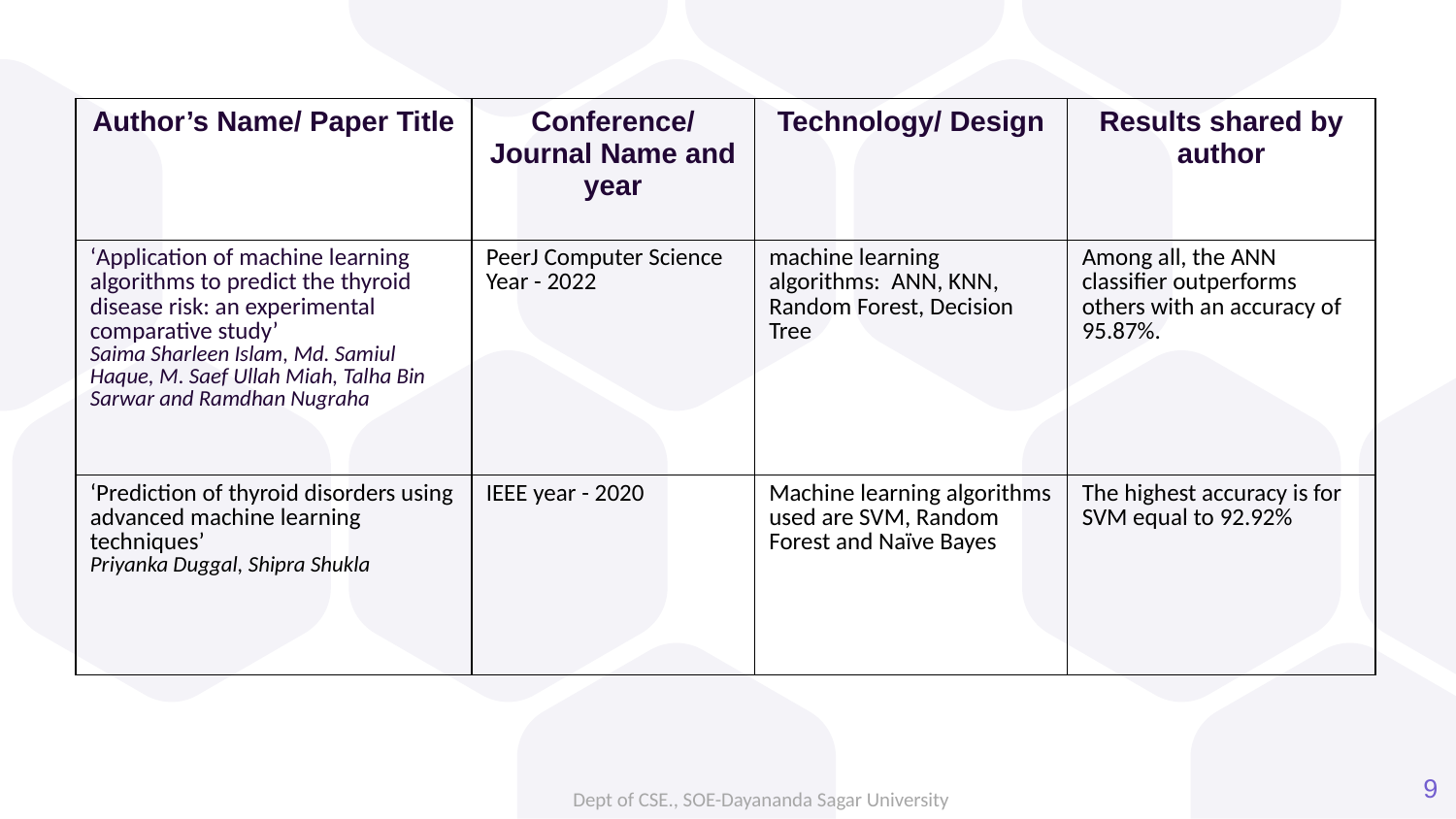

| Author’s Name/ Paper Title | Conference/Journal Name and year | Technology/ Design | Results shared by author |
| --- | --- | --- | --- |
| ‘Application of machine learning algorithms to predict the thyroid disease risk: an experimental comparative study’ Saima Sharleen Islam, Md. Samiul Haque, M. Saef Ullah Miah, Talha Bin Sarwar and Ramdhan Nugraha | PeerJ Computer Science Year - 2022 | machine learning algorithms: ANN, KNN, Random Forest, Decision Tree | Among all, the ANN classifier outperforms others with an accuracy of 95.87%. |
| ‘Prediction of thyroid disorders using advanced machine learning techniques’ Priyanka Duggal, Shipra Shukla | IEEE year - 2020 | Machine learning algorithms used are SVM, Random Forest and Naïve Bayes | The highest accuracy is for SVM equal to 92.92% |
9
Dept of CSE., SOE-Dayananda Sagar University